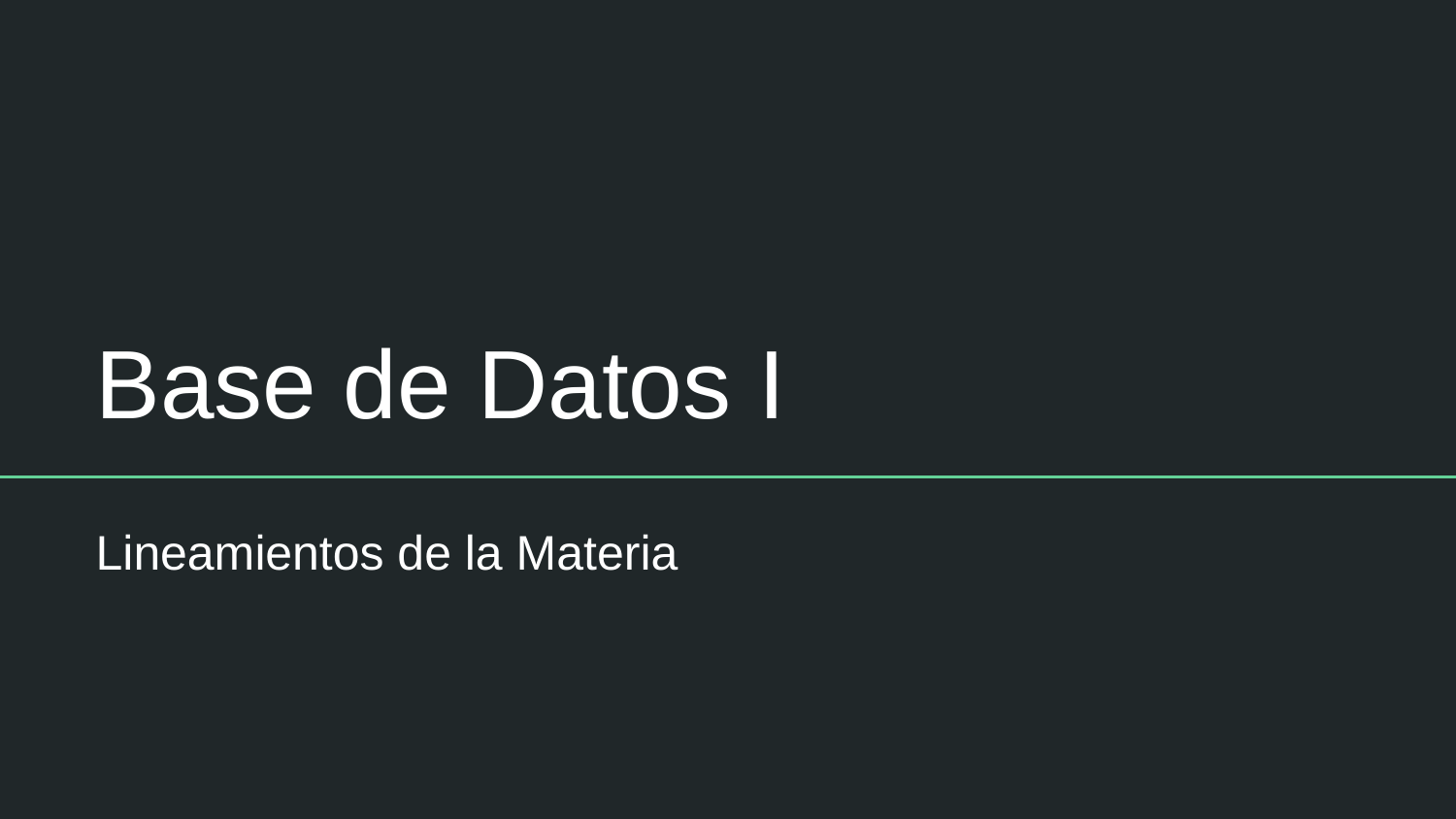

# Base de Datos I
Lineamientos de la Materia